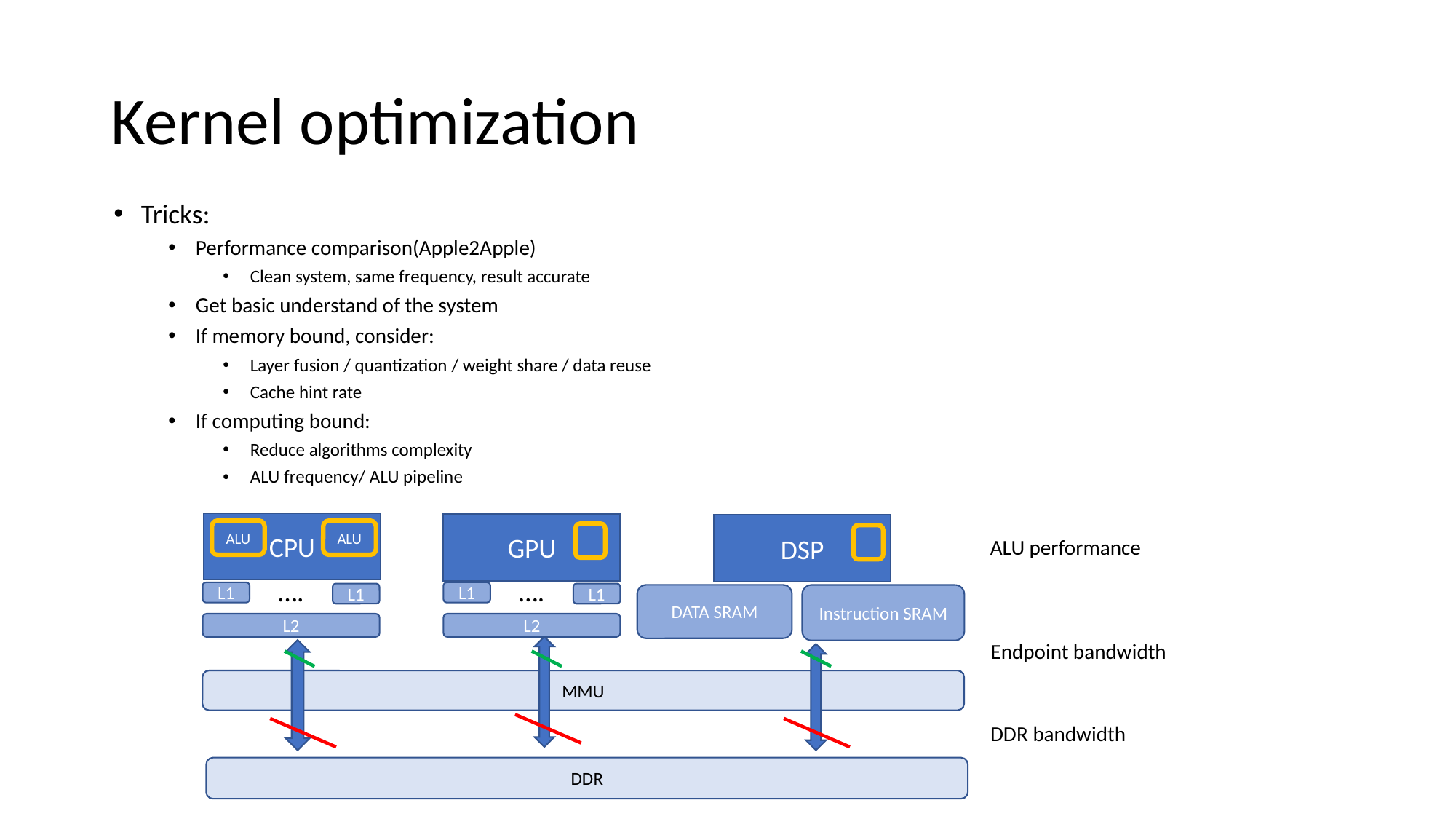

# Kernel optimization
Tricks:
Performance comparison(Apple2Apple)
Clean system, same frequency, result accurate
Get basic understand of the system
If memory bound, consider:
Layer fusion / quantization / weight share / data reuse
Cache hint rate
If computing bound:
Reduce algorithms complexity
ALU frequency/ ALU pipeline
CPU
GPU
DSP

ALU performance
….
….
L1
L1
L1
L1
DATA SRAM
Instruction SRAM
L2
L2
Endpoint bandwidth

MMU
DDR bandwidth
DDR
ALU
ALU